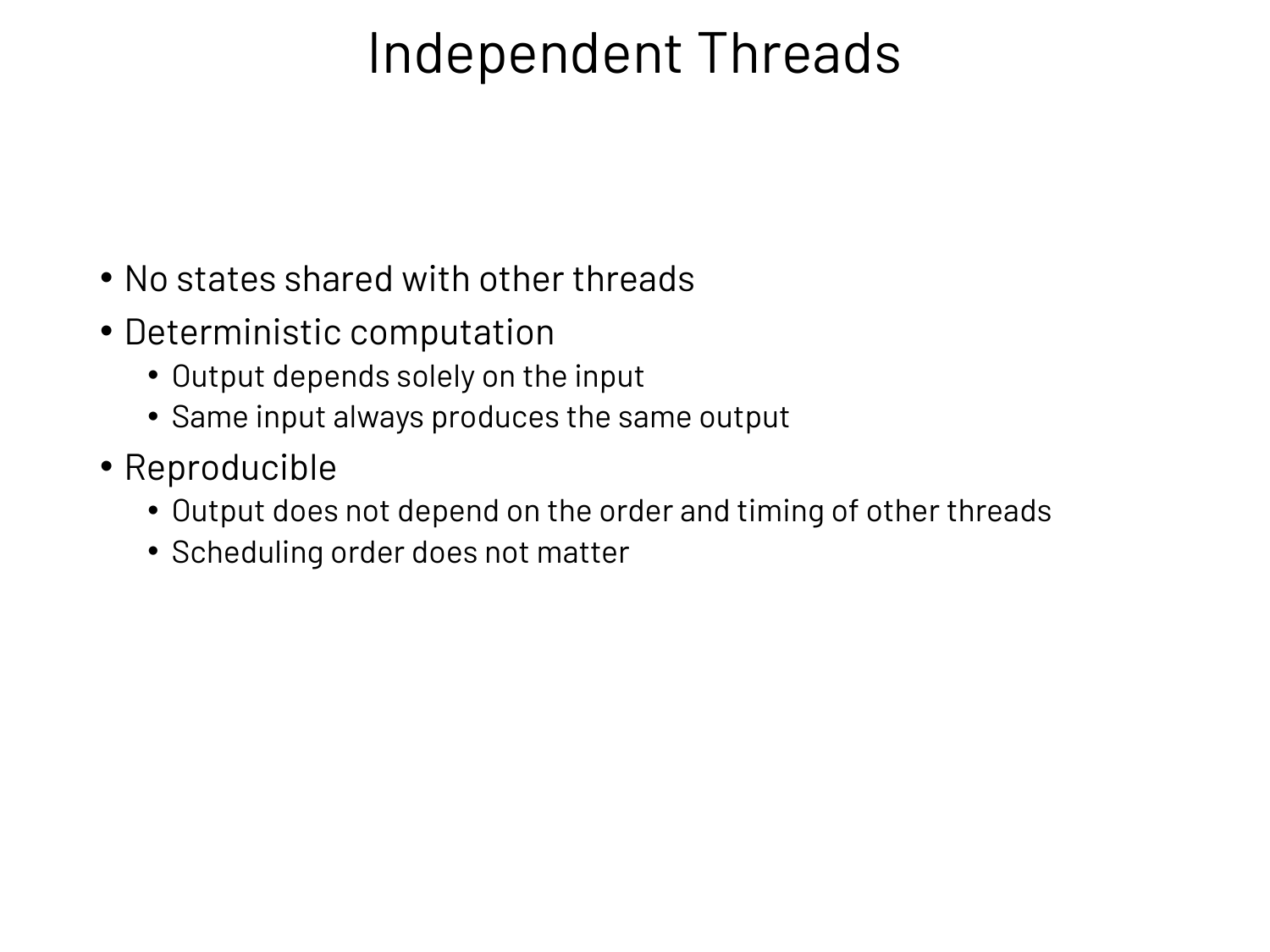

# Independent Threads
No states shared with other threads
Deterministic computation
Output depends solely on the input
Same input always produces the same output
Reproducible
Output does not depend on the order and timing of other threads
Scheduling order does not matter